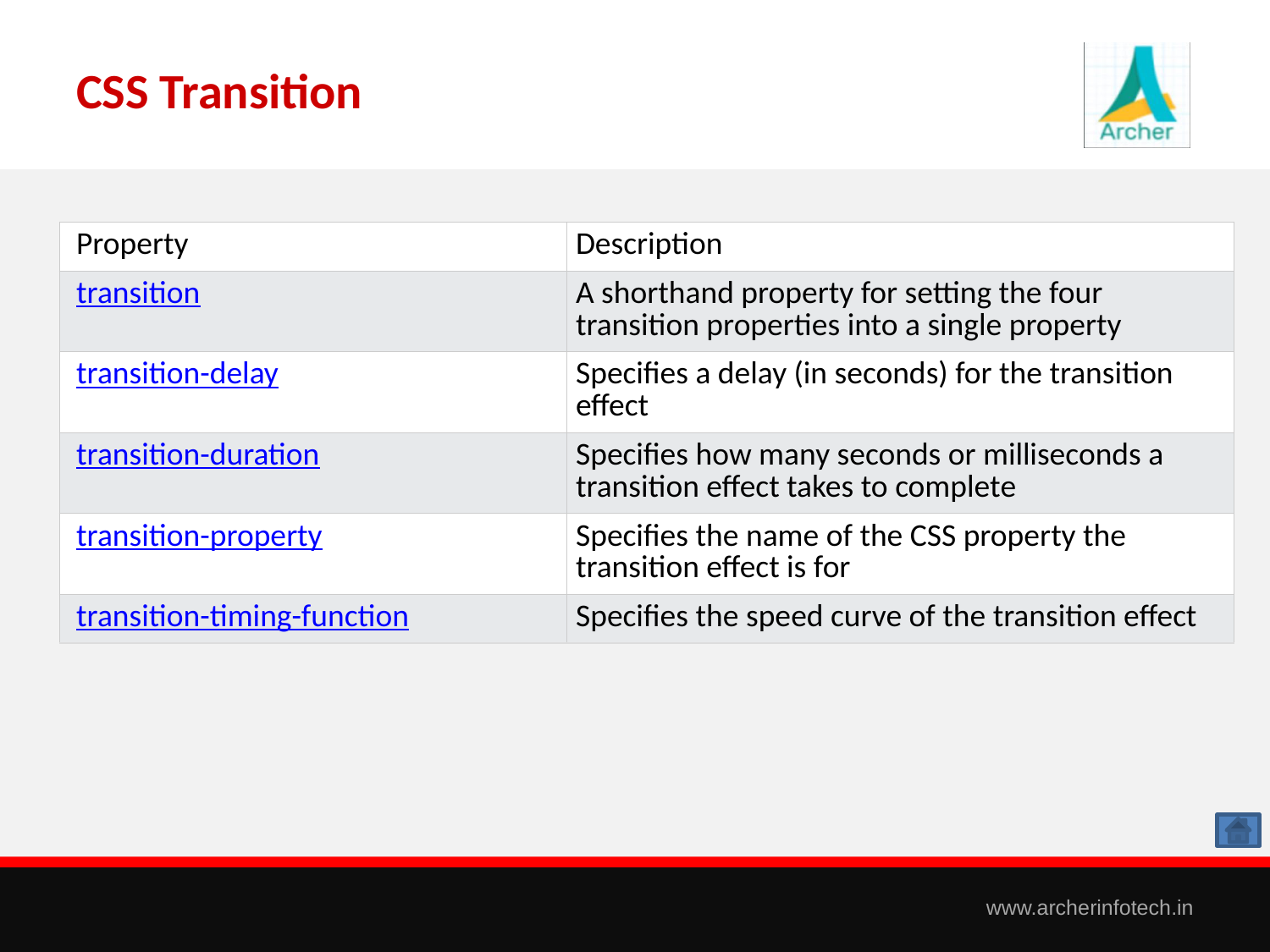

# CSS Transition
| Property | Description |
| --- | --- |
| transition | A shorthand property for setting the four transition properties into a single property |
| transition-delay | Specifies a delay (in seconds) for the transition effect |
| transition-duration | Specifies how many seconds or milliseconds a transition effect takes to complete |
| transition-property | Specifies the name of the CSS property the transition effect is for |
| transition-timing-function | Specifies the speed curve of the transition effect |